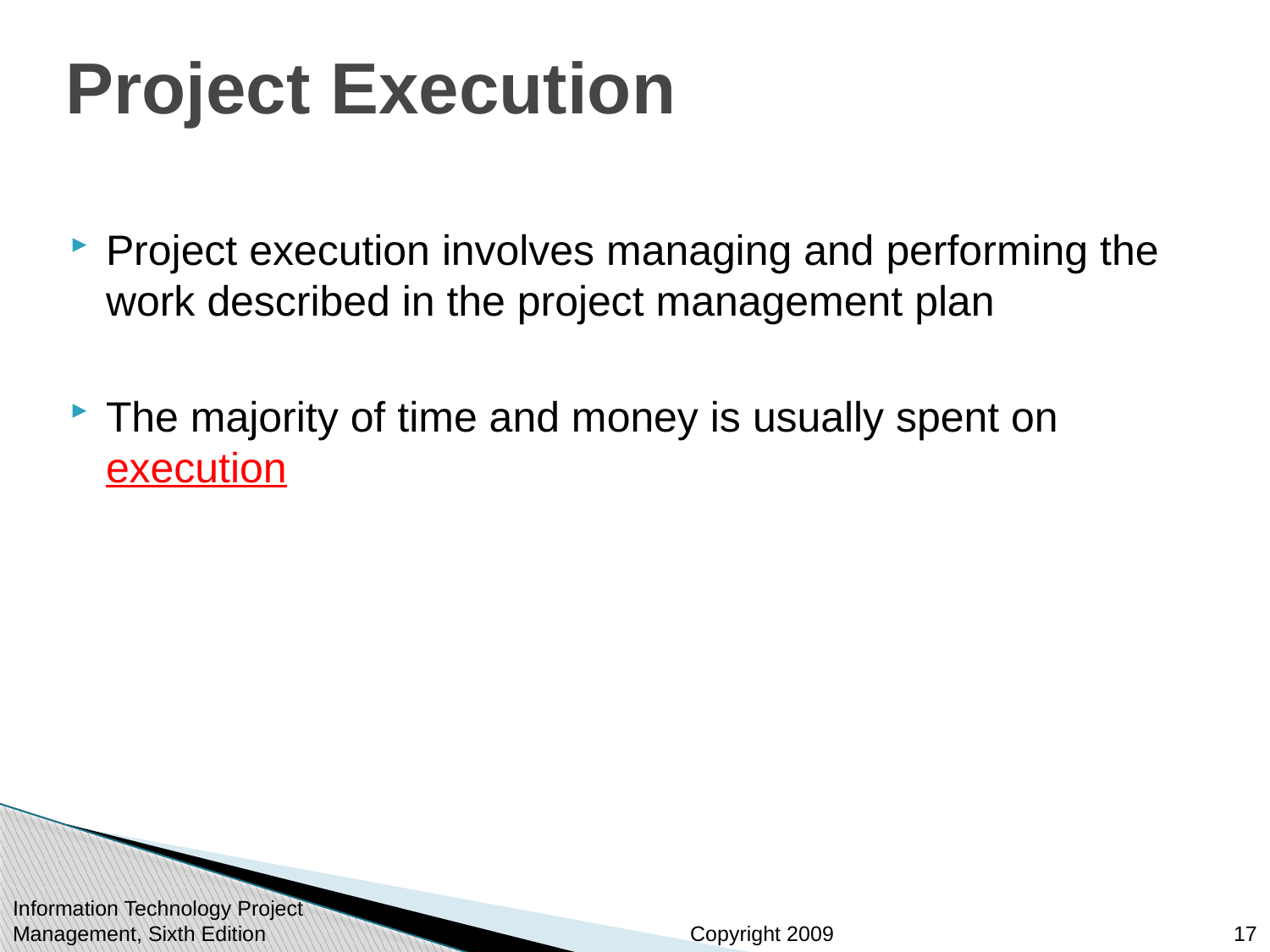

# Project Execution

Project execution involves managing and performing the work described in the project management plan

The majority of time and money is usually spent on execution

Information Technology Project Management, Sixth Edition
17